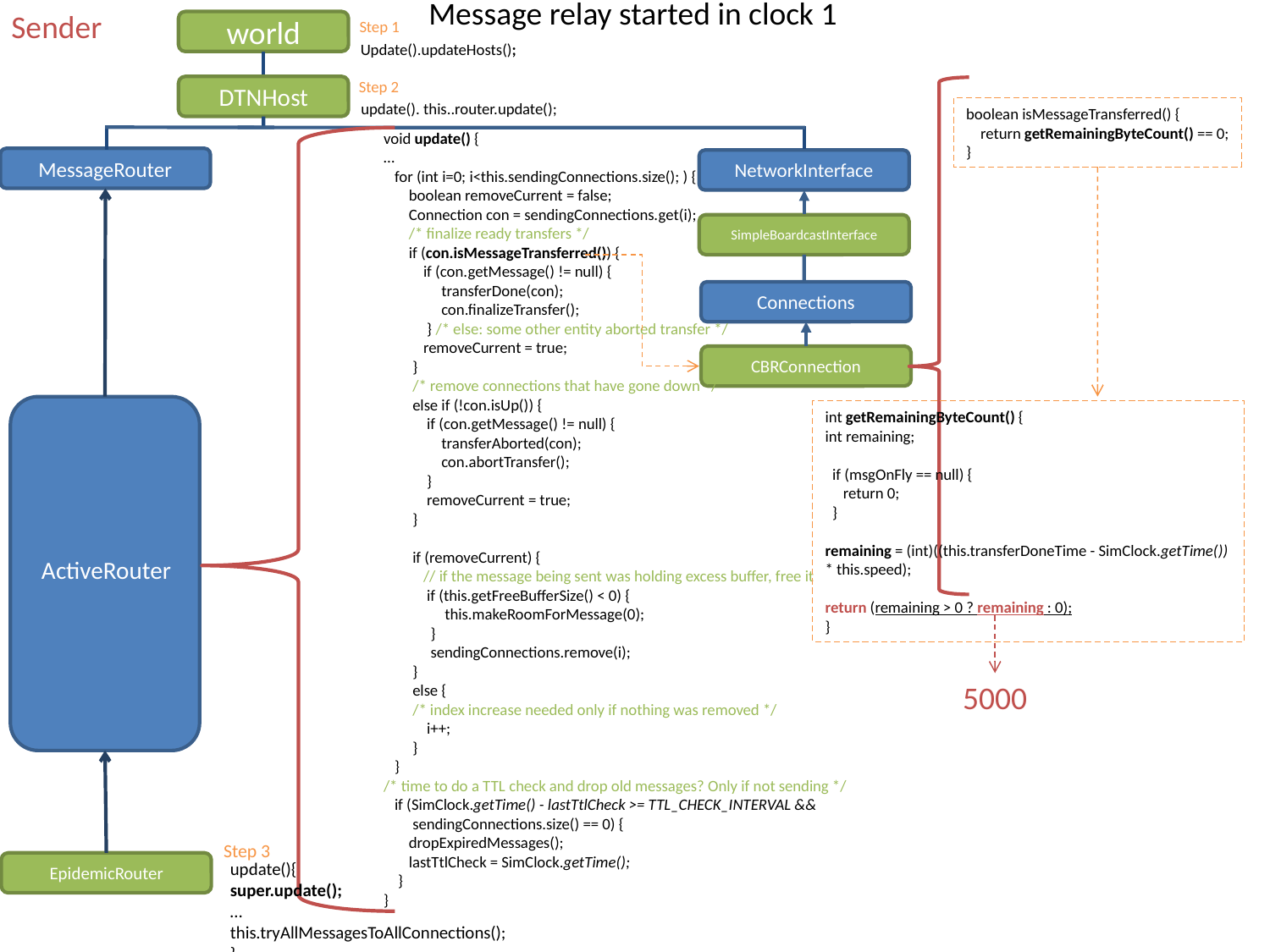

Message relay started in clock 1
Sender
Step 1
world
Update().updateHosts();
Step 2
DTNHost

update(). this..router.update();
boolean isMessageTransferred() {
    return getRemainingByteCount() == 0;
}
void update() {
…
   for (int i=0; i<this.sendingConnections.size(); ) {
       boolean removeCurrent = false;
       Connection con = sendingConnections.get(i);
       /* finalize ready transfers */
       if (con.isMessageTransferred()) {
           if (con.getMessage() != null) {
                transferDone(con);
                con.finalizeTransfer();
            } /* else: some other entity aborted transfer */
           removeCurrent = true;
        }
        /* remove connections that have gone down */
        else if (!con.isUp()) {
            if (con.getMessage() != null) {
                transferAborted(con);
                con.abortTransfer();
            }
            removeCurrent = true;
        }

        if (removeCurrent) {
           // if the message being sent was holding excess buffer, free it
            if (this.getFreeBufferSize() < 0) {
                 this.makeRoomForMessage(0);
             }
             sendingConnections.remove(i);
        }
        else {
        /* index increase needed only if nothing was removed */
            i++;
        }
   }
/* time to do a TTL check and drop old messages? Only if not sending */
   if (SimClock.getTime() - lastTtlCheck >= TTL_CHECK_INTERVAL &&
        sendingConnections.size() == 0) {
       dropExpiredMessages();
       lastTtlCheck = SimClock.getTime();
    }
}

MessageRouter
NetworkInterface
SimpleBoardcastInterface
Connections
CBRConnection

int getRemainingByteCount() {
int remaining;

  if (msgOnFly == null) {
     return 0;
  }

remaining = (int)((this.transferDoneTime - SimClock.getTime())
* this.speed);

return (remaining > 0 ? remaining : 0);
}
ActiveRouter
5000
Step 3
update(){
super.update();
…
this.tryAllMessagesToAllConnections();
}
EpidemicRouter